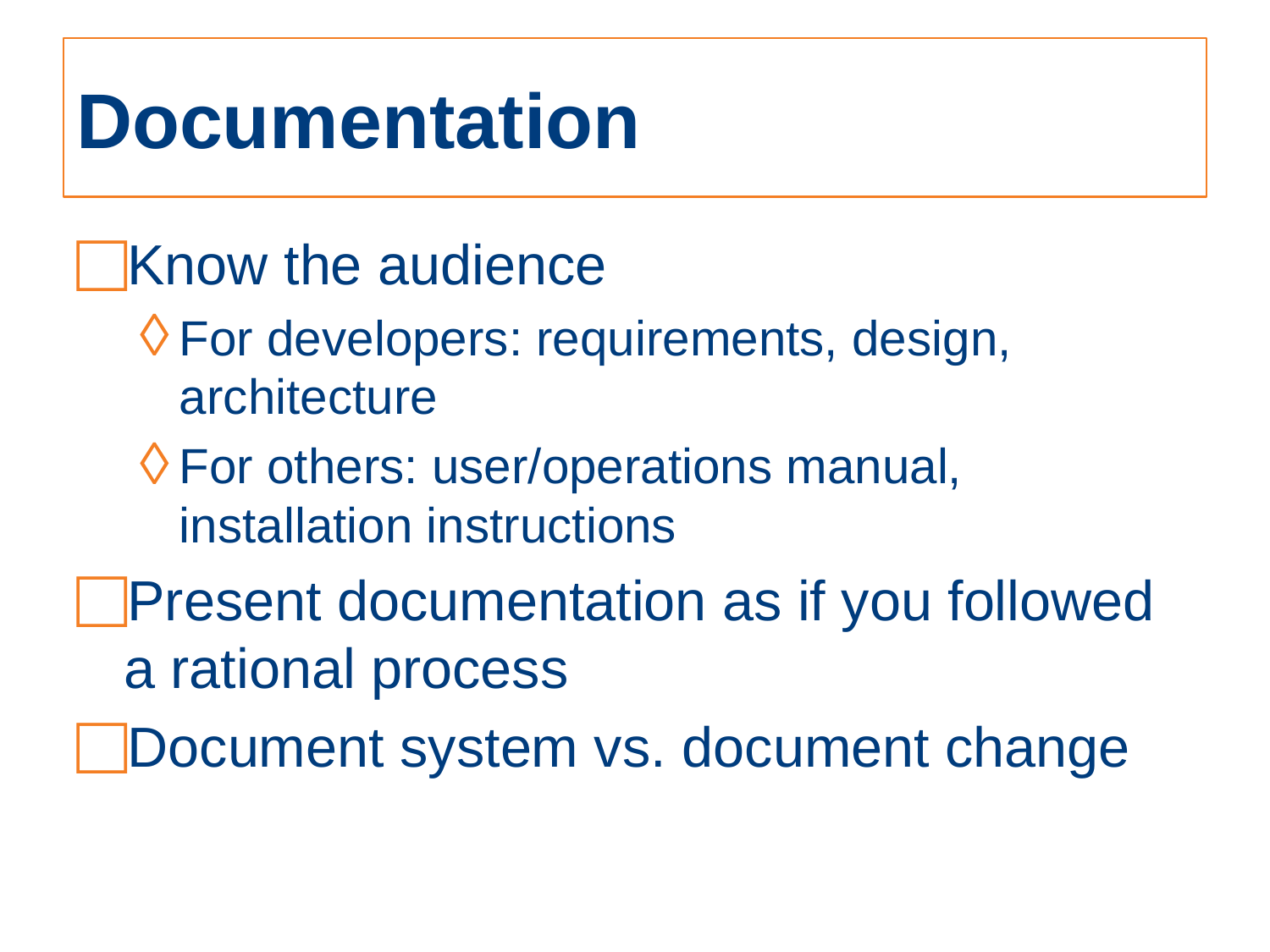

# Documentation
Know the audience
For developers: requirements, design, architecture
For others: user/operations manual, installation instructions
Present documentation as if you followed a rational process
Document system vs. document change